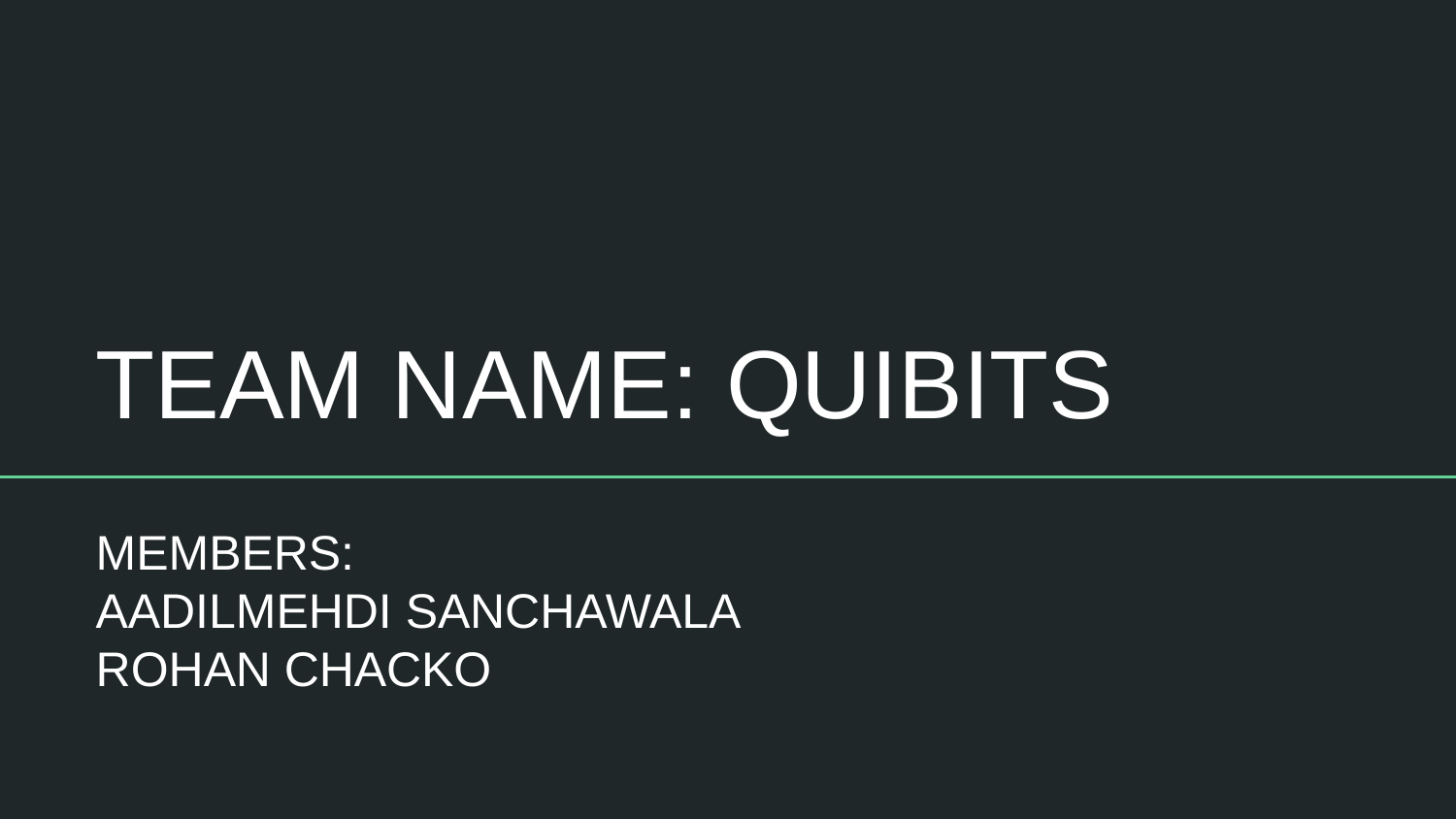

# TEAM NAME: QUIBITS
MEMBERS:
AADILMEHDI SANCHAWALA
ROHAN CHACKO